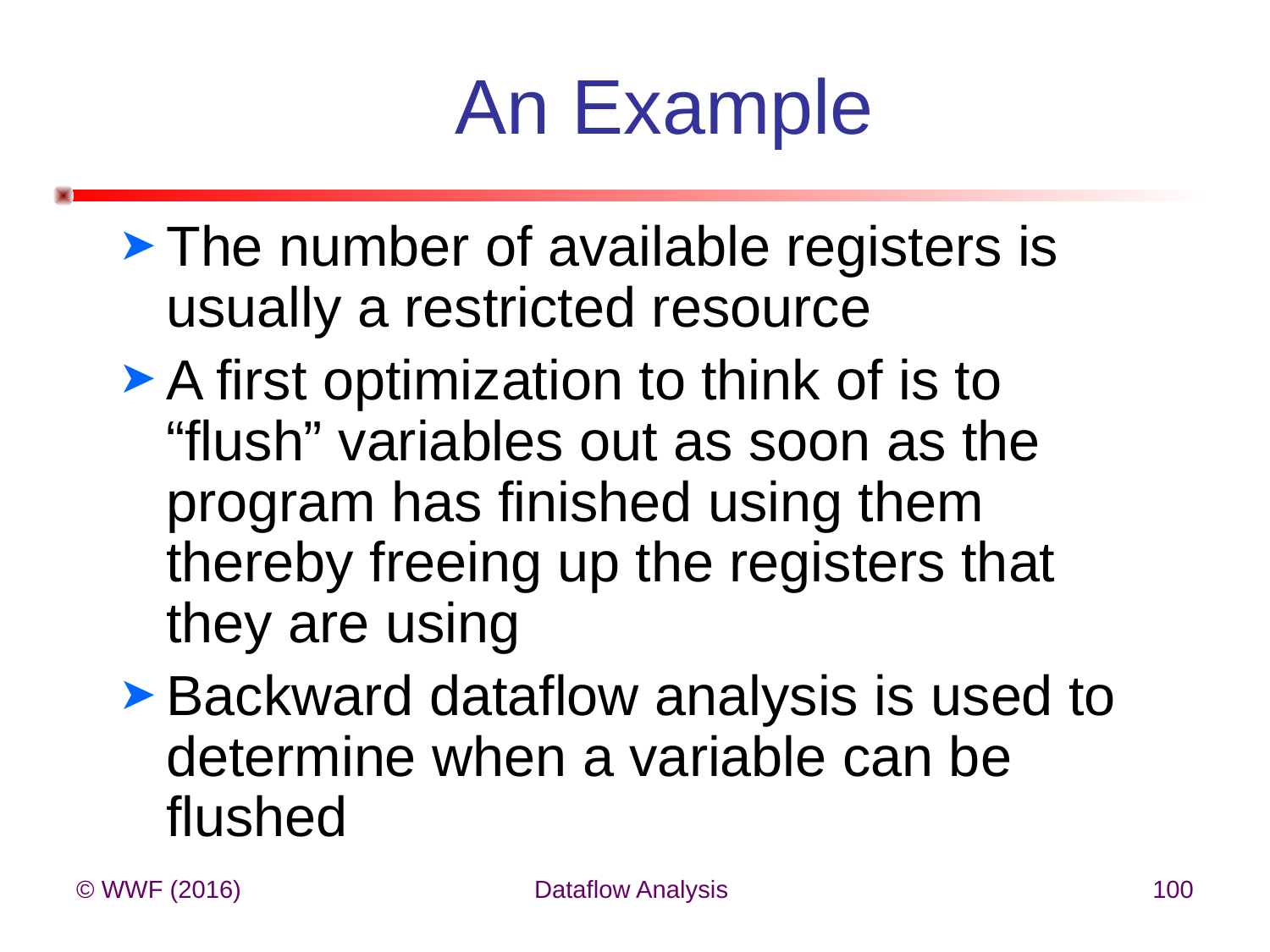

# An Example
The number of available registers is usually a restricted resource
A first optimization to think of is to “flush” variables out as soon as the program has finished using them thereby freeing up the registers that they are using
Backward dataflow analysis is used to determine when a variable can be flushed
© WWF (2016)
Dataflow Analysis
100